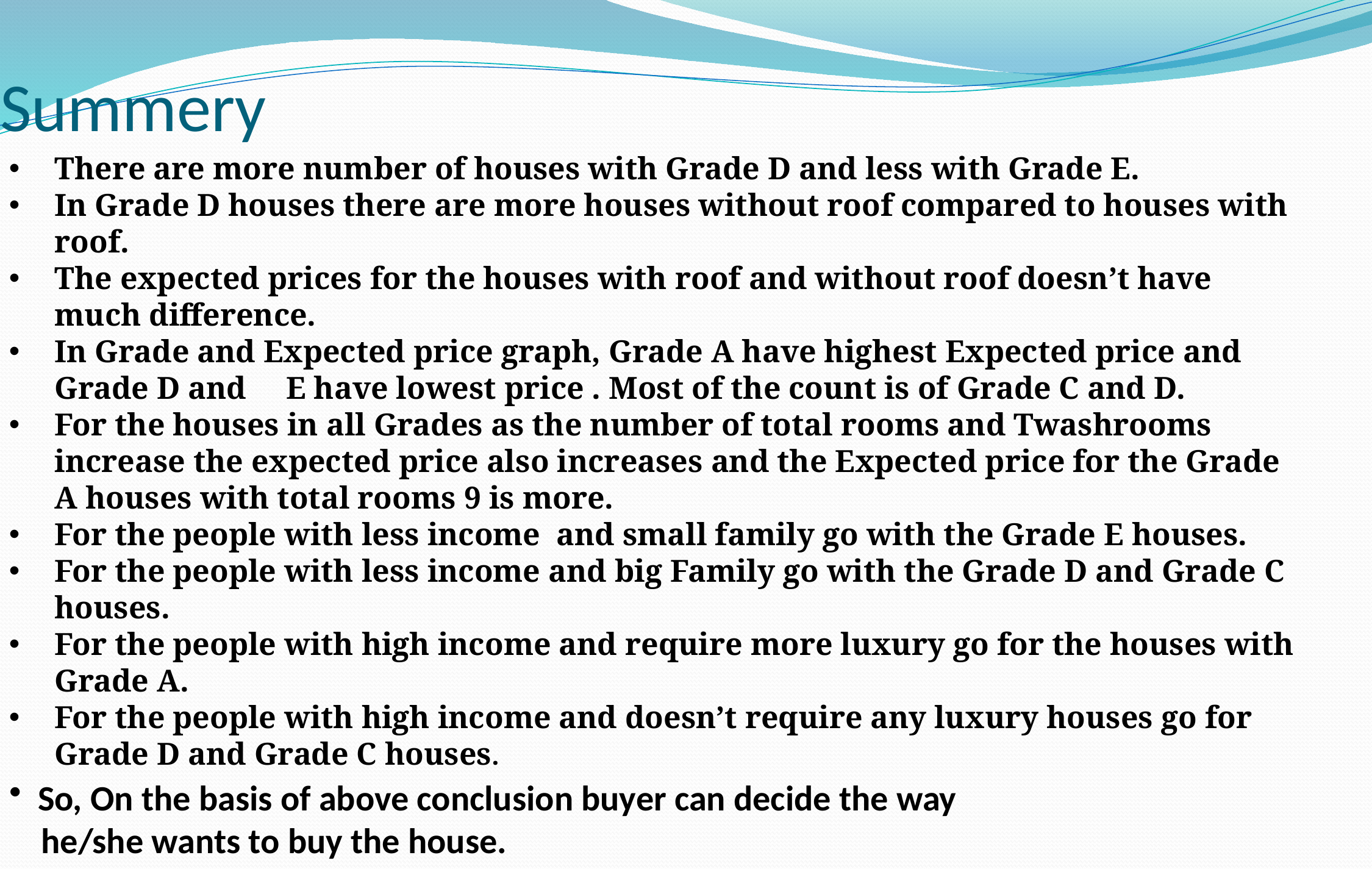

# Summery
There are more number of houses with Grade D and less with Grade E.
In Grade D houses there are more houses without roof compared to houses with roof.
The expected prices for the houses with roof and without roof doesn’t have much difference.
In Grade and Expected price graph, Grade A have highest Expected price and Grade D and     E have lowest price . Most of the count is of Grade C and D.
For the houses in all Grades as the number of total rooms and Twashrooms increase the expected price also increases and the Expected price for the Grade A houses with total rooms 9 is more.
For the people with less income  and small family go with the Grade E houses.
For the people with less income and big Family go with the Grade D and Grade C houses.
For the people with high income and require more luxury go for the houses with Grade A.
For the people with high income and doesn’t require any luxury houses go for Grade D and Grade C houses.
  So, On the basis of above conclusion buyer can decide the way
    he/she wants to buy the house.